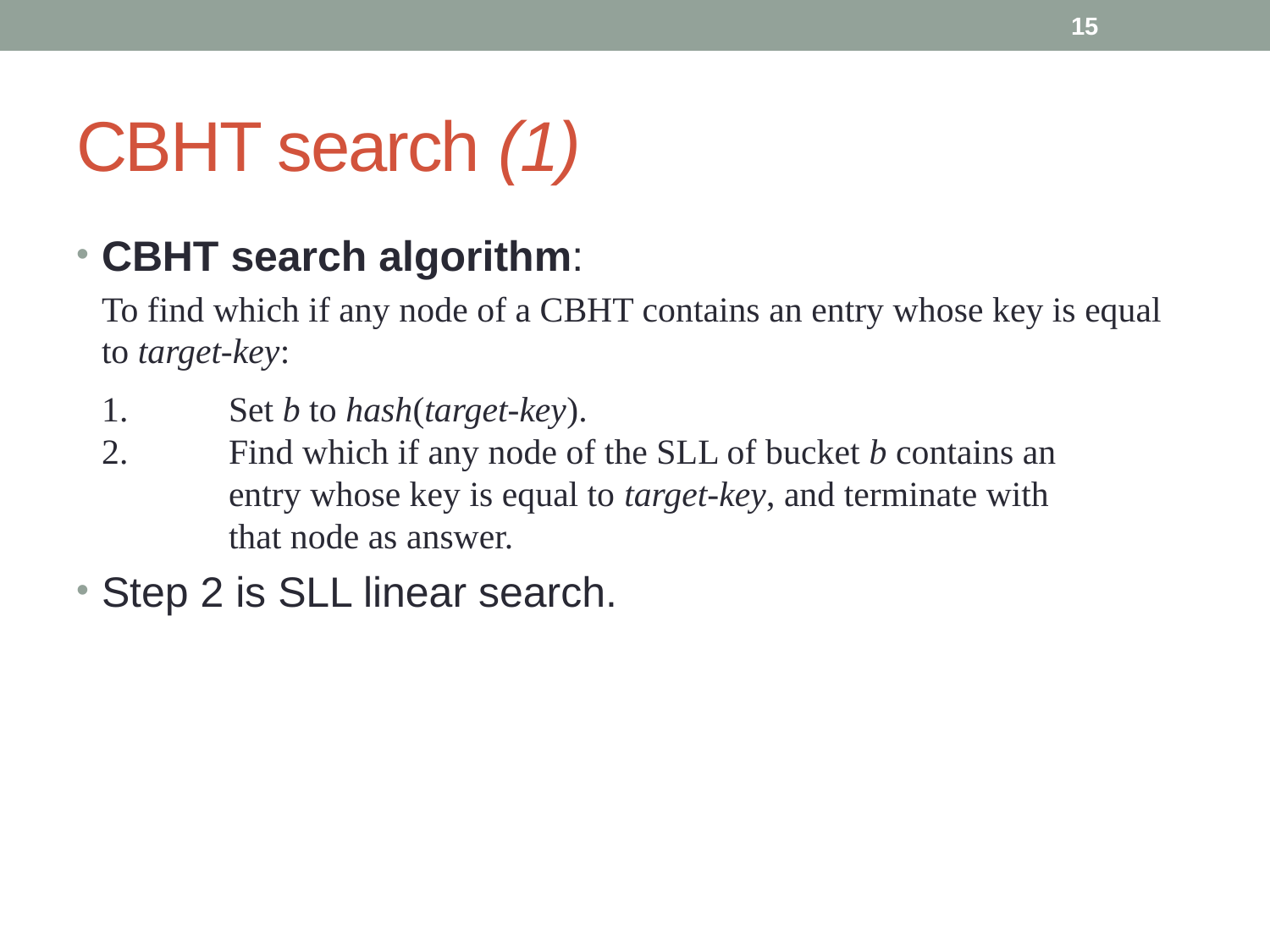

15
# CBHT search (1)
CBHT search algorithm:
	To find which if any node of a CBHT contains an entry whose key is equal to target-key:
	1.	Set b to hash(target-key).
2.	Find which if any node of the SLL of bucket b contains an
	entry whose key is equal to target-key, and terminate with
	that node as answer.
Step 2 is SLL linear search.